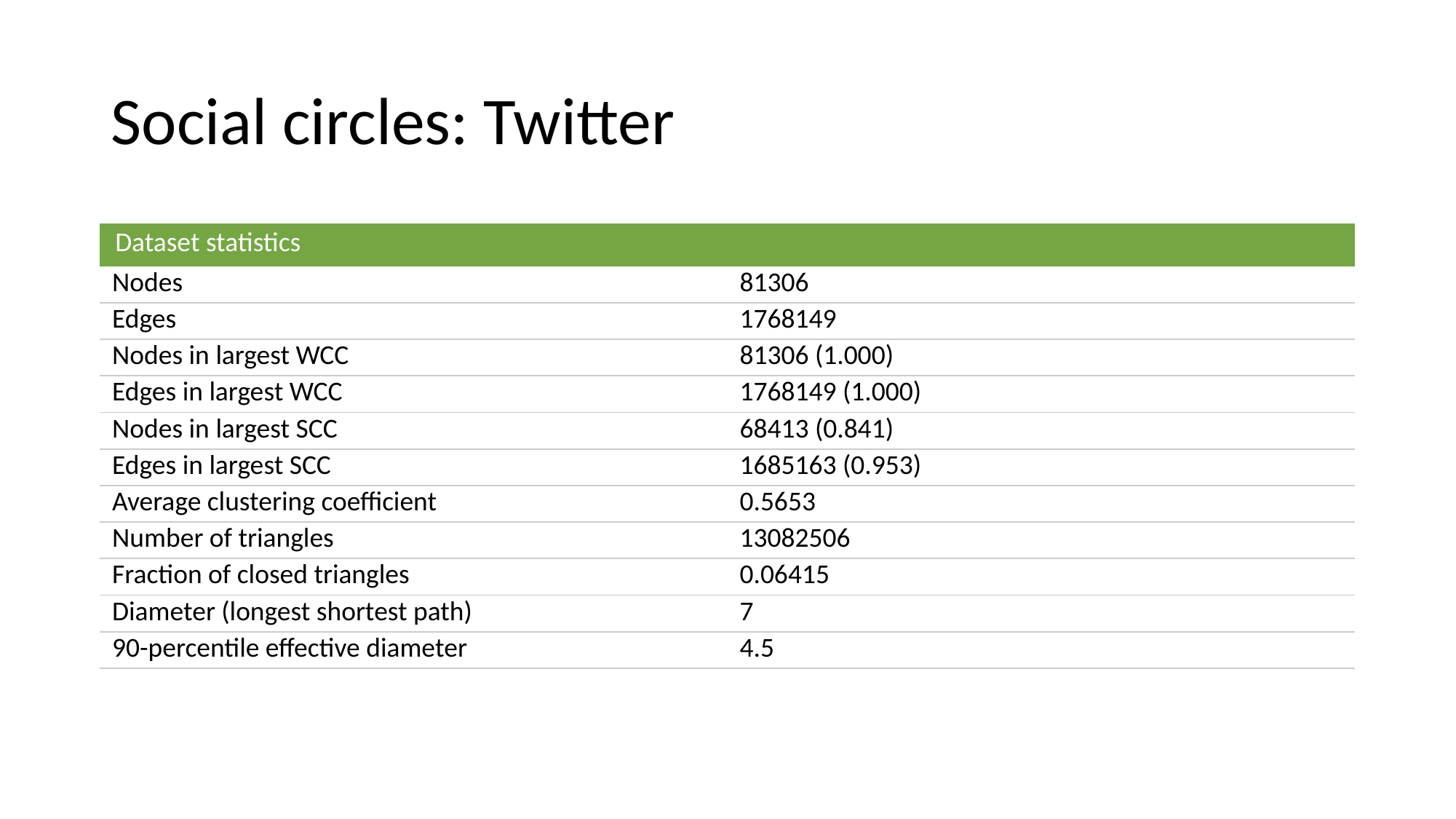

# Social circles: Twitter
| Dataset statistics |  |
| --- | --- |
| Nodes | 81306 |
| Edges | 1768149 |
| Nodes in largest WCC | 81306 (1.000) |
| Edges in largest WCC | 1768149 (1.000) |
| Nodes in largest SCC | 68413 (0.841) |
| Edges in largest SCC | 1685163 (0.953) |
| Average clustering coefficient | 0.5653 |
| Number of triangles | 13082506 |
| Fraction of closed triangles | 0.06415 |
| Diameter (longest shortest path) | 7 |
| 90-percentile effective diameter | 4.5 |